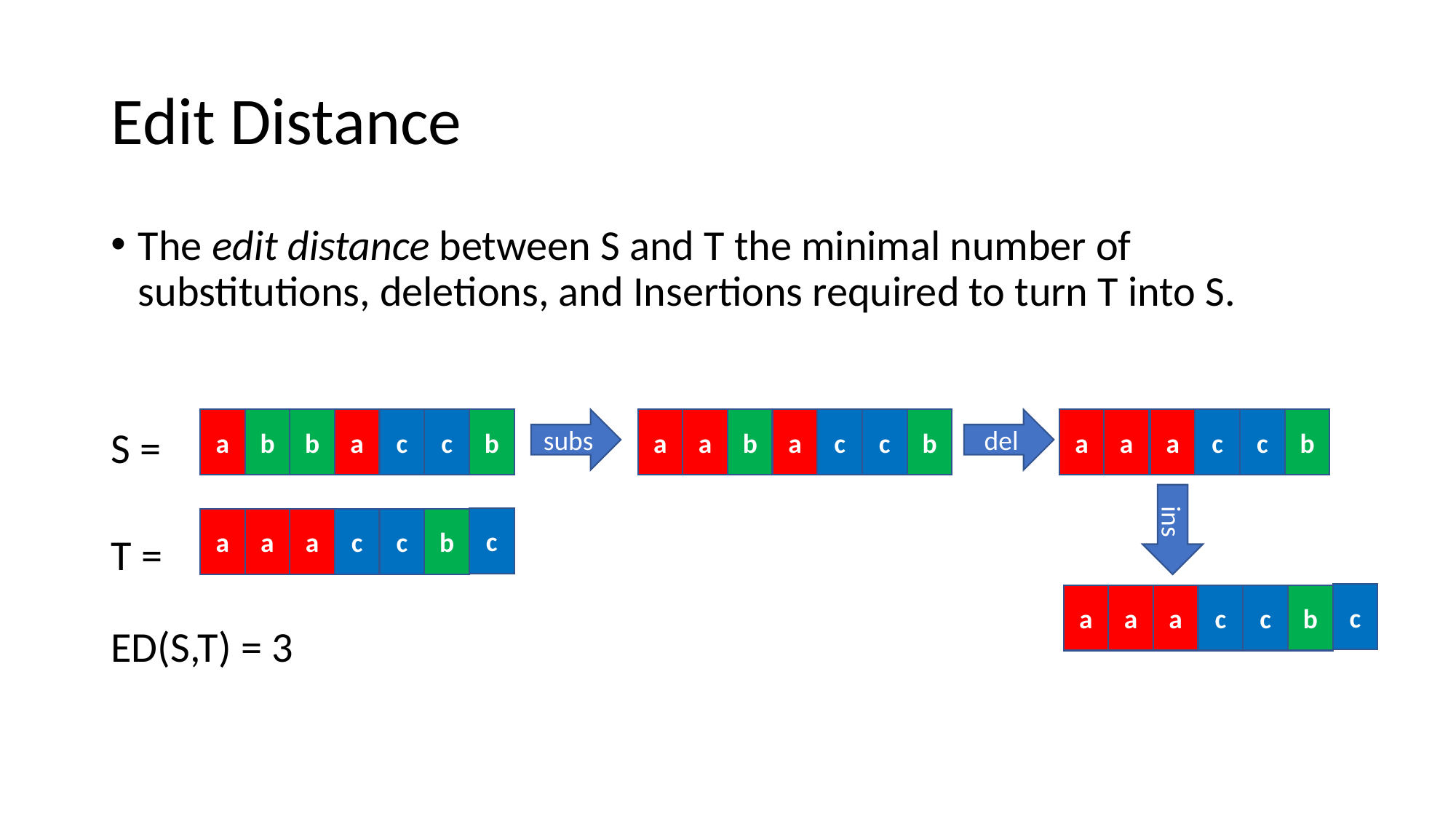

# Edit Distance
The edit distance between S and T the minimal number of substitutions, deletions, and Insertions required to turn T into S.
S =
T =
ED(S,T) = 3
del
subs
a
a
b
a
c
c
b
a
a
a
c
c
b
a
b
b
a
c
c
b
ins
c
a
a
a
c
c
b
c
a
a
a
c
c
b